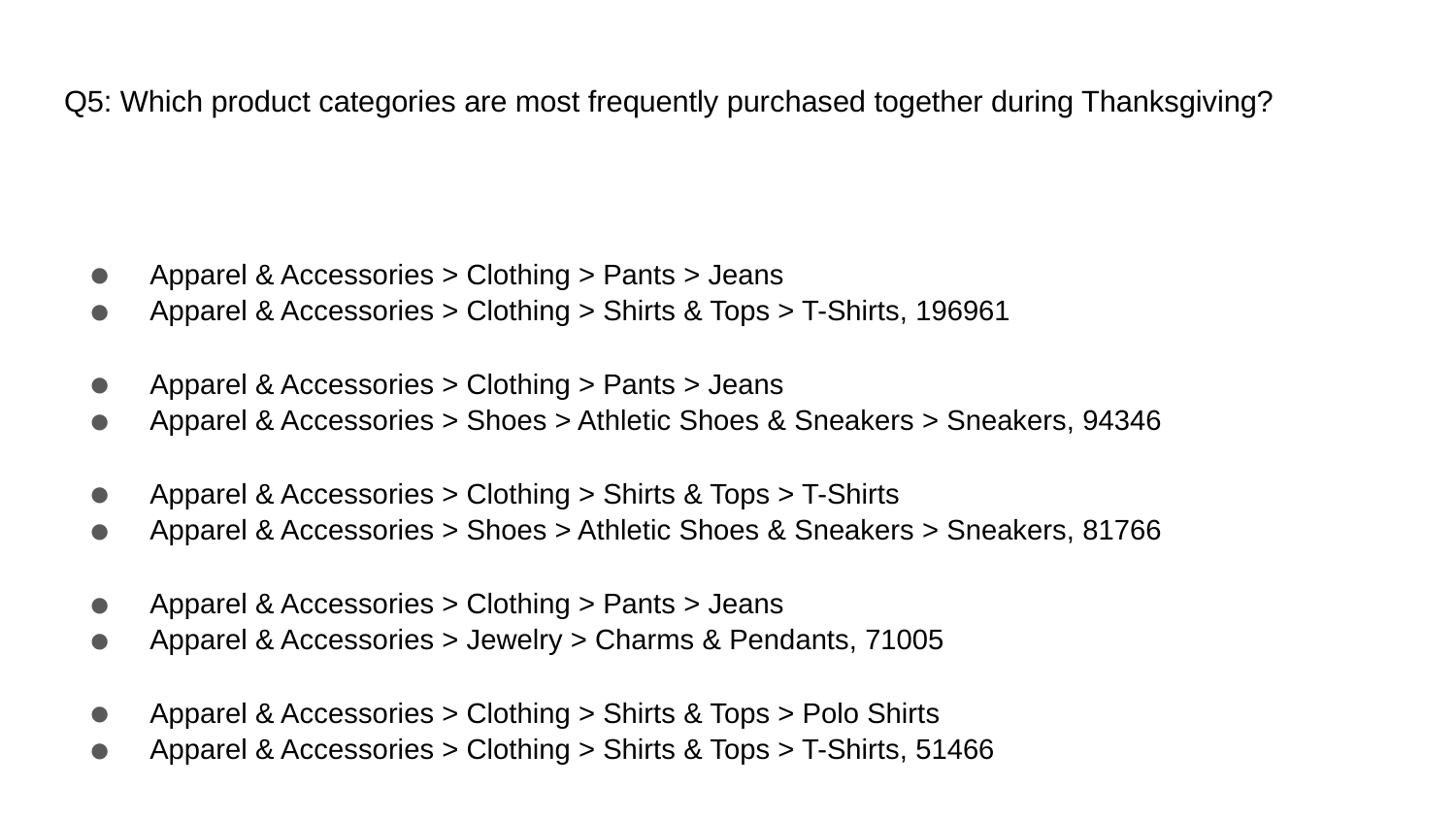

# Q5: Which product categories are most frequently purchased together during Thanksgiving?
Apparel & Accessories > Clothing > Pants > Jeans
Apparel & Accessories > Clothing > Shirts & Tops > T-Shirts, 196961

Apparel & Accessories > Clothing > Pants > Jeans
Apparel & Accessories > Shoes > Athletic Shoes & Sneakers > Sneakers, 94346

Apparel & Accessories > Clothing > Shirts & Tops > T-Shirts
Apparel & Accessories > Shoes > Athletic Shoes & Sneakers > Sneakers, 81766

Apparel & Accessories > Clothing > Pants > Jeans
Apparel & Accessories > Jewelry > Charms & Pendants, 71005

Apparel & Accessories > Clothing > Shirts & Tops > Polo Shirts
Apparel & Accessories > Clothing > Shirts & Tops > T-Shirts, 51466